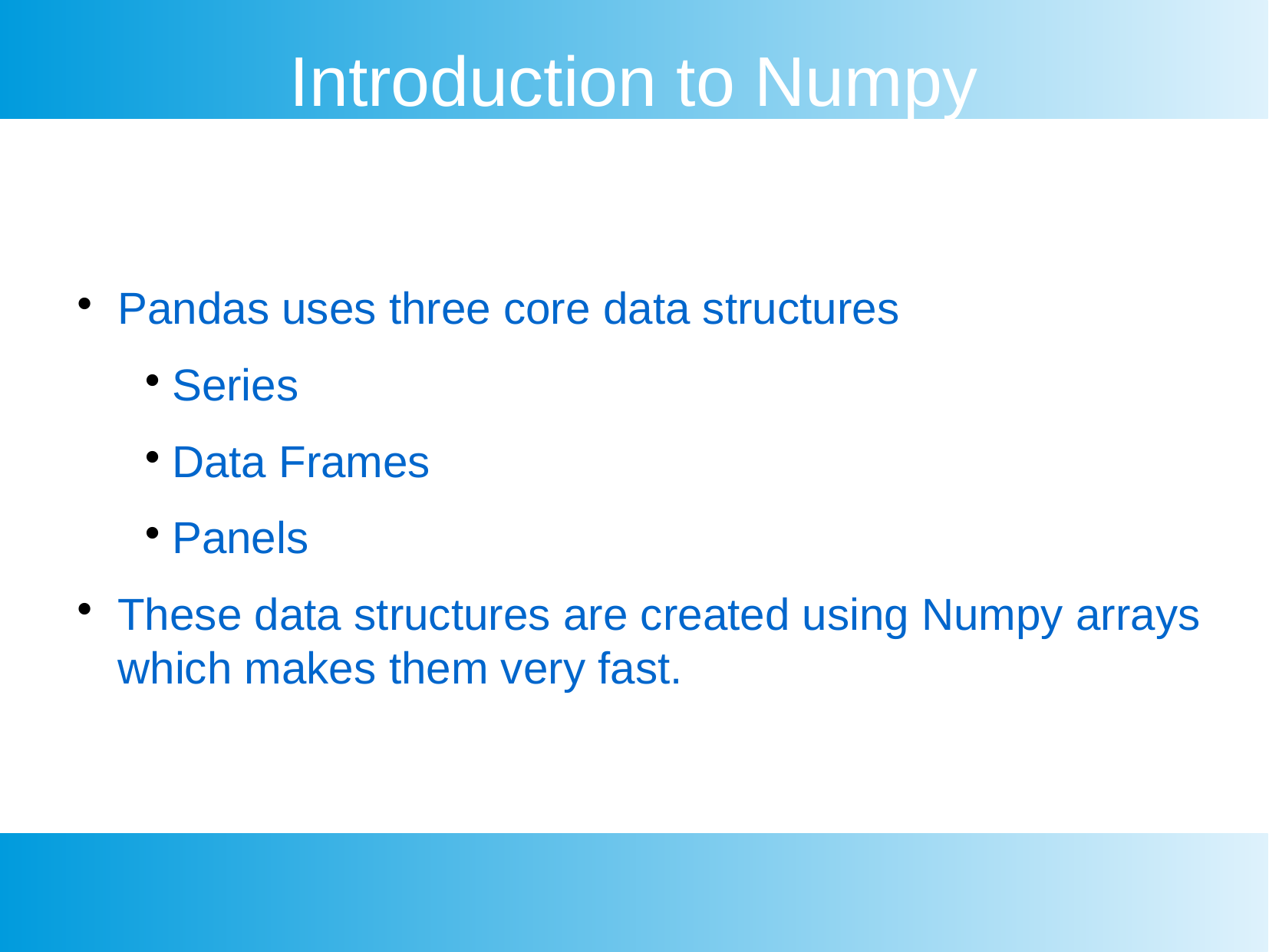

Introduction to Numpy

Pandas uses three core data structures
Series
Data Frames
Panels
These data structures are created using Numpy arrays which makes them very fast.